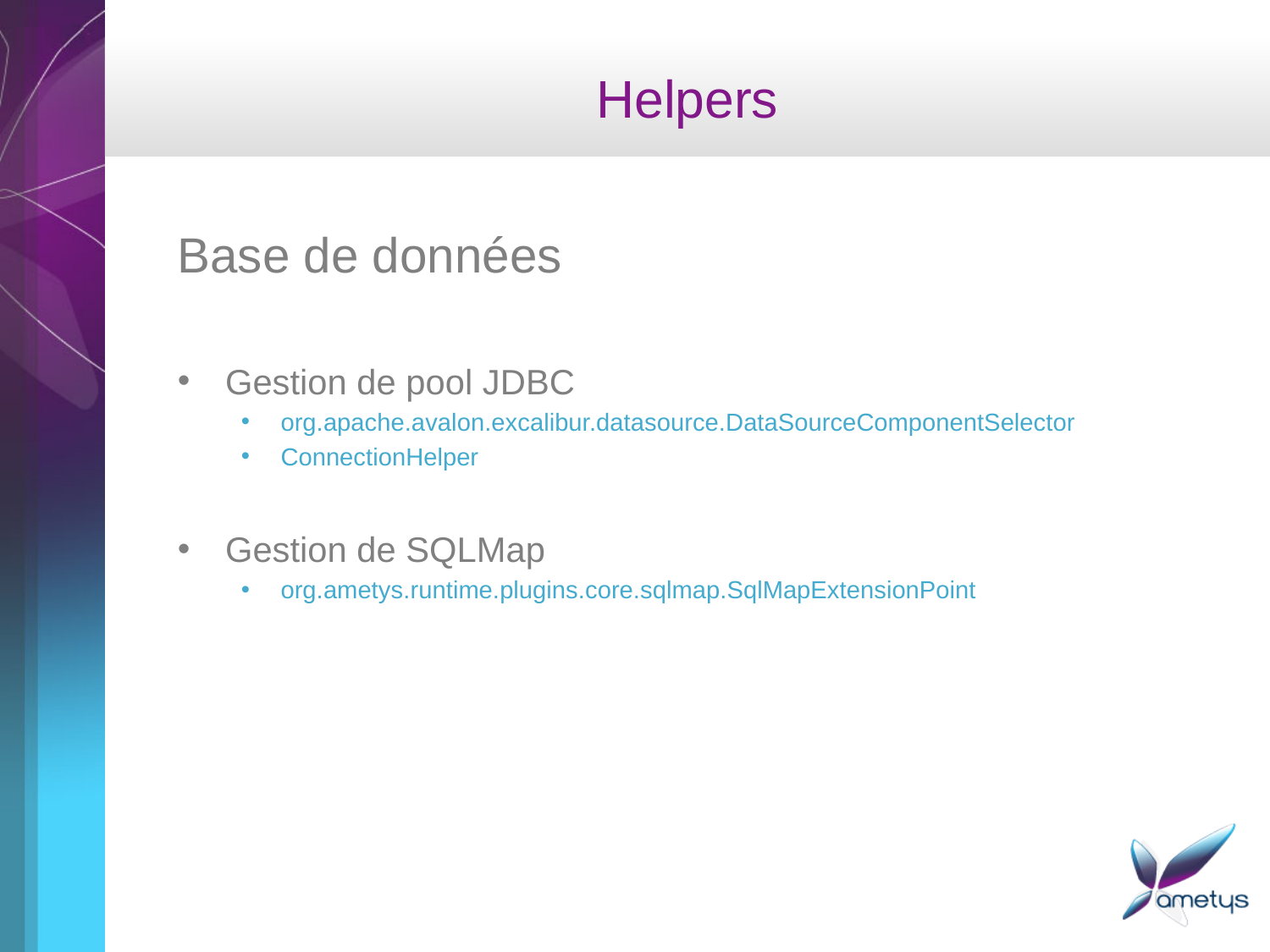

# Helpers
Base de données

Gestion de pool JDBC
org.apache.avalon.excalibur.datasource.DataSourceComponentSelector
ConnectionHelper

Gestion de SQLMap
org.ametys.runtime.plugins.core.sqlmap.SqlMapExtensionPoint